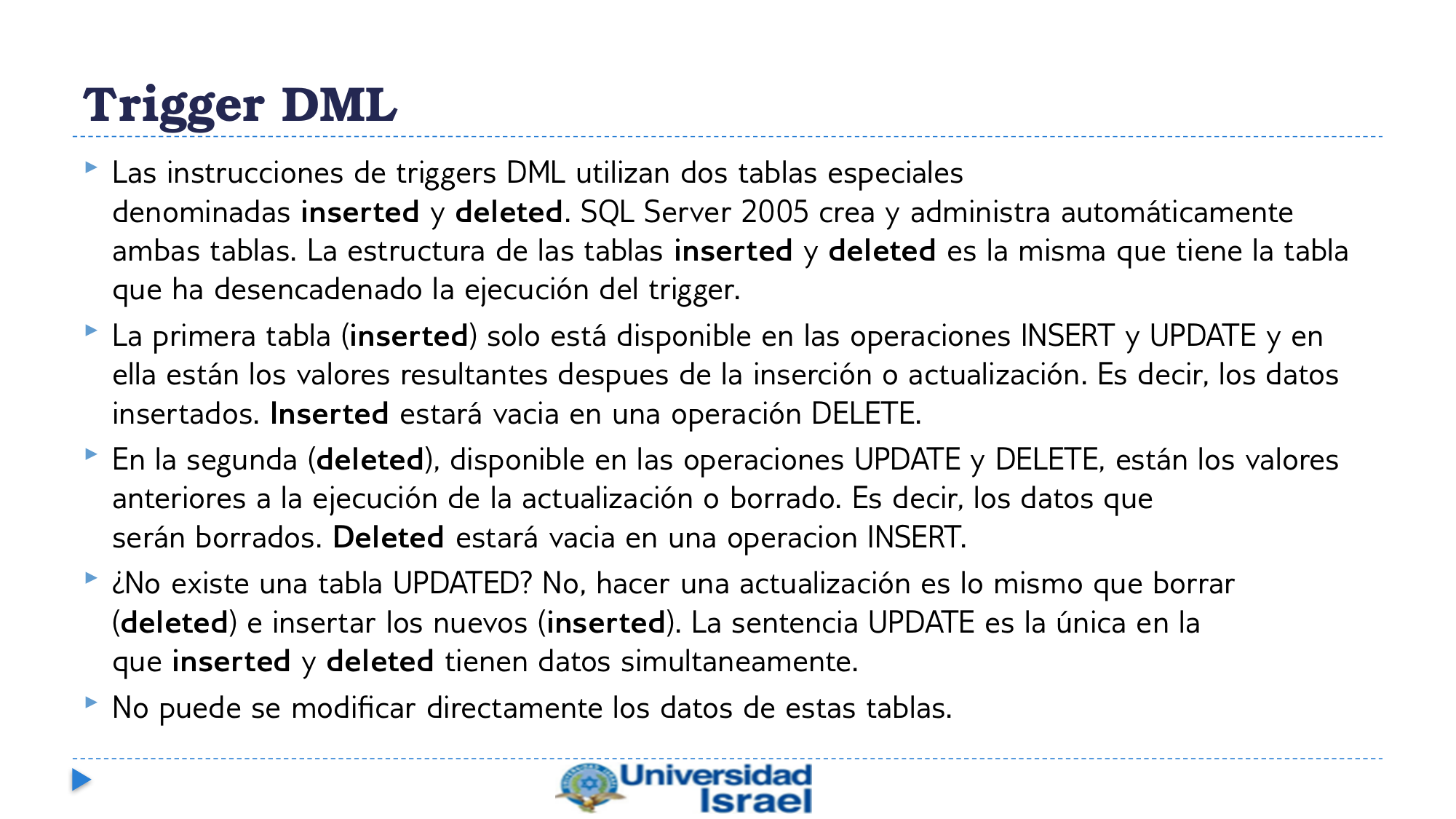

# Trigger DML
Las instrucciones de triggers DML utilizan dos tablas especiales denominadas inserted y deleted. SQL Server 2005 crea y administra automáticamente ambas tablas. La estructura de las tablas inserted y deleted es la misma que tiene la tabla que ha desencadenado la ejecución del trigger.
La primera tabla (inserted) solo está disponible en las operaciones INSERT y UPDATE y en ella están los valores resultantes despues de la inserción o actualización. Es decir, los datos insertados. Inserted estará vacia en una operación DELETE.
En la segunda (deleted), disponible en las operaciones UPDATE y DELETE, están los valores anteriores a la ejecución de la actualización o borrado. Es decir, los datos que serán borrados. Deleted estará vacia en una operacion INSERT.
¿No existe una tabla UPDATED? No, hacer una actualización es lo mismo que borrar (deleted) e insertar los nuevos (inserted). La sentencia UPDATE es la única en la que inserted y deleted tienen datos simultaneamente.
No puede se modificar directamente los datos de estas tablas.